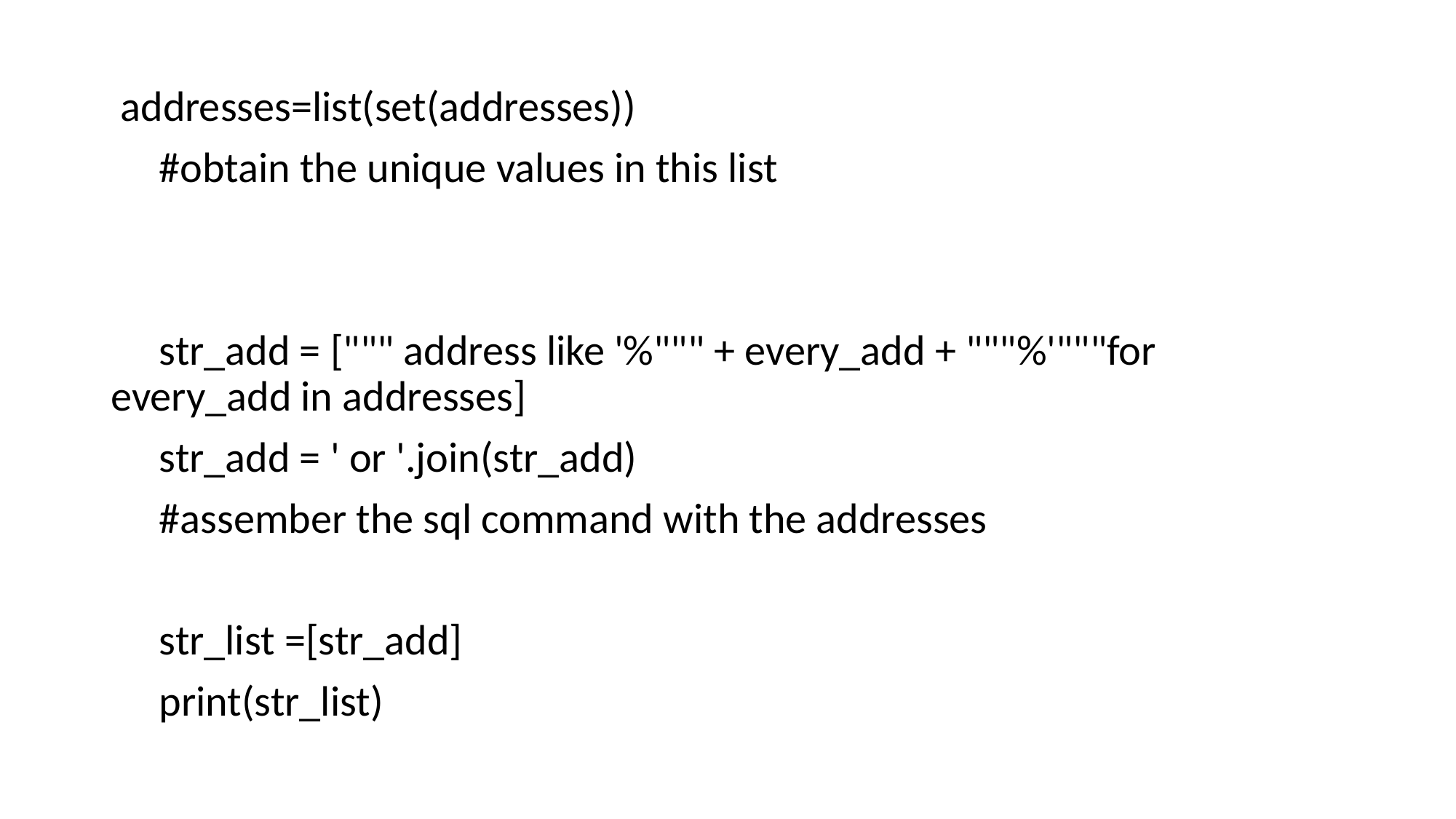

addresses=list(set(addresses))
     #obtain the unique values in this list

     str_add = [""" address like '%""" + every_add + """%'"""for every_add in addresses]
     str_add = ' or '.join(str_add)
     #assember the sql command with the addresses

     str_list =[str_add]
     print(str_list)